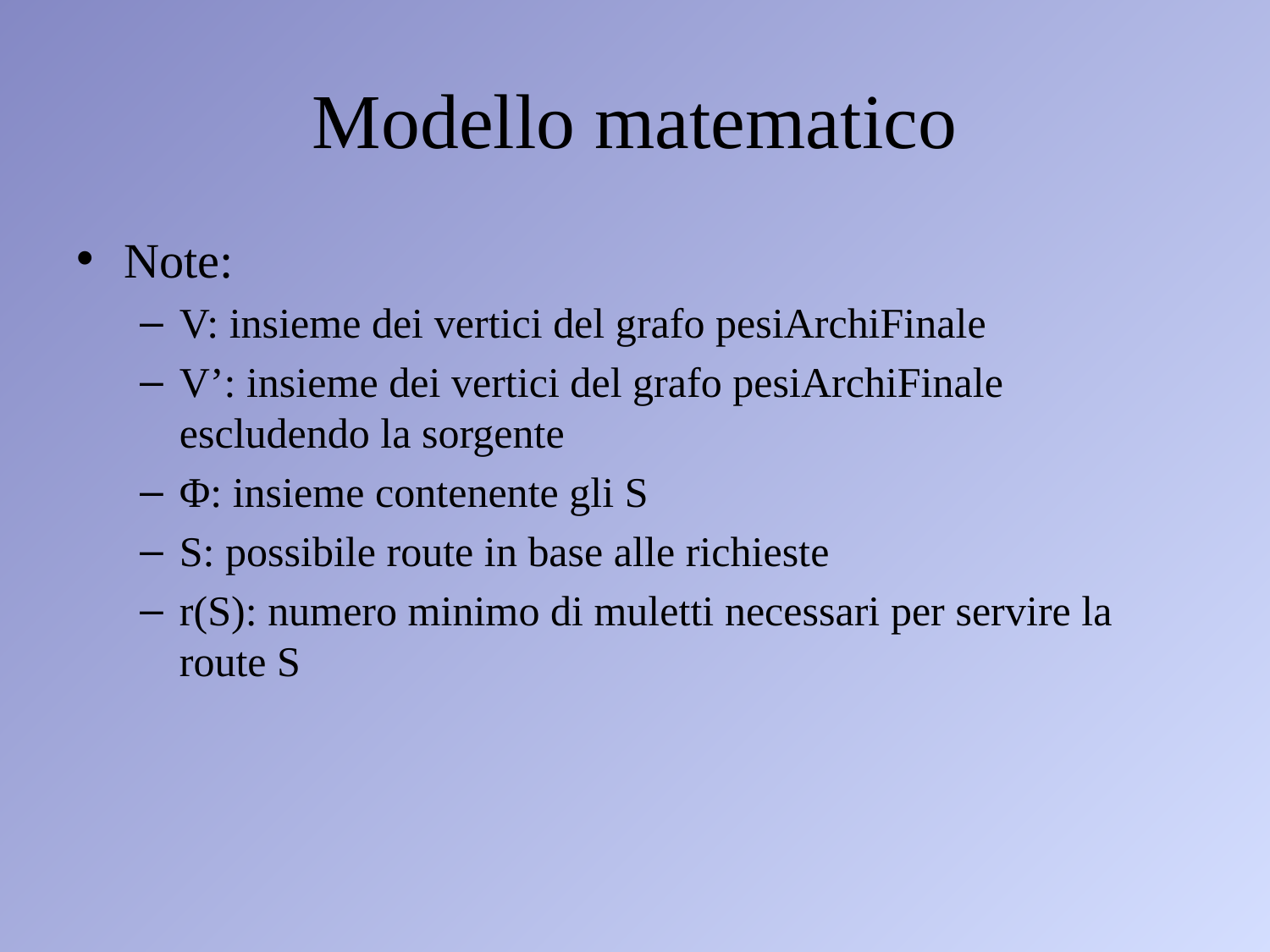

# Modello matematico
Note:
V: insieme dei vertici del grafo pesiArchiFinale
V’: insieme dei vertici del grafo pesiArchiFinale escludendo la sorgente
Φ: insieme contenente gli S
S: possibile route in base alle richieste
r(S): numero minimo di muletti necessari per servire la route S